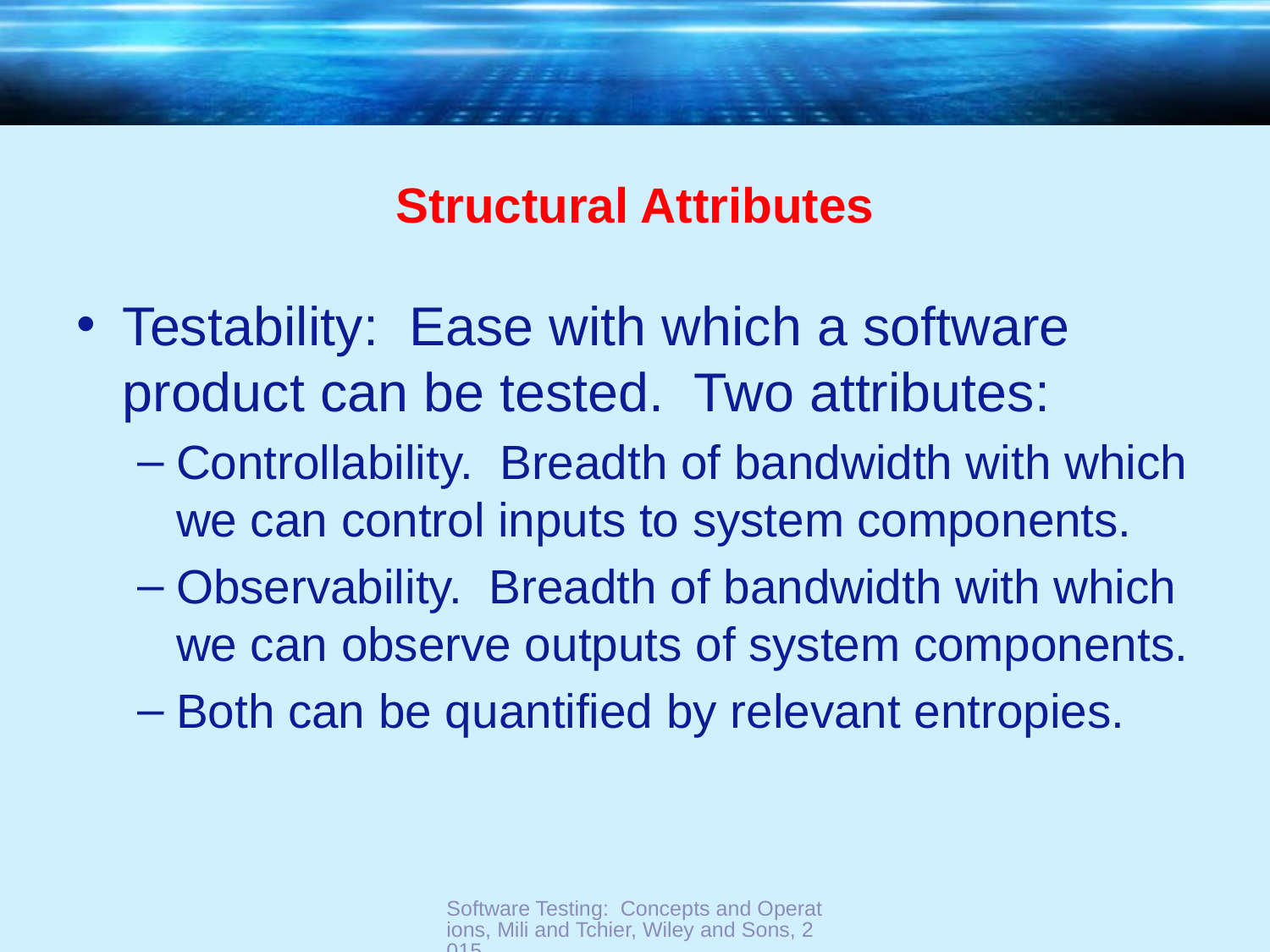

# Structural Attributes
Testability:  Ease with which a software product can be tested.  Two attributes:
Controllability.  Breadth of bandwidth with which we can control inputs to system components.
Observability.  Breadth of bandwidth with which we can observe outputs of system components.
Both can be quantified by relevant entropies.
Software Testing:  Concepts and Operations, Mili and Tchier, Wiley and Sons, 2015